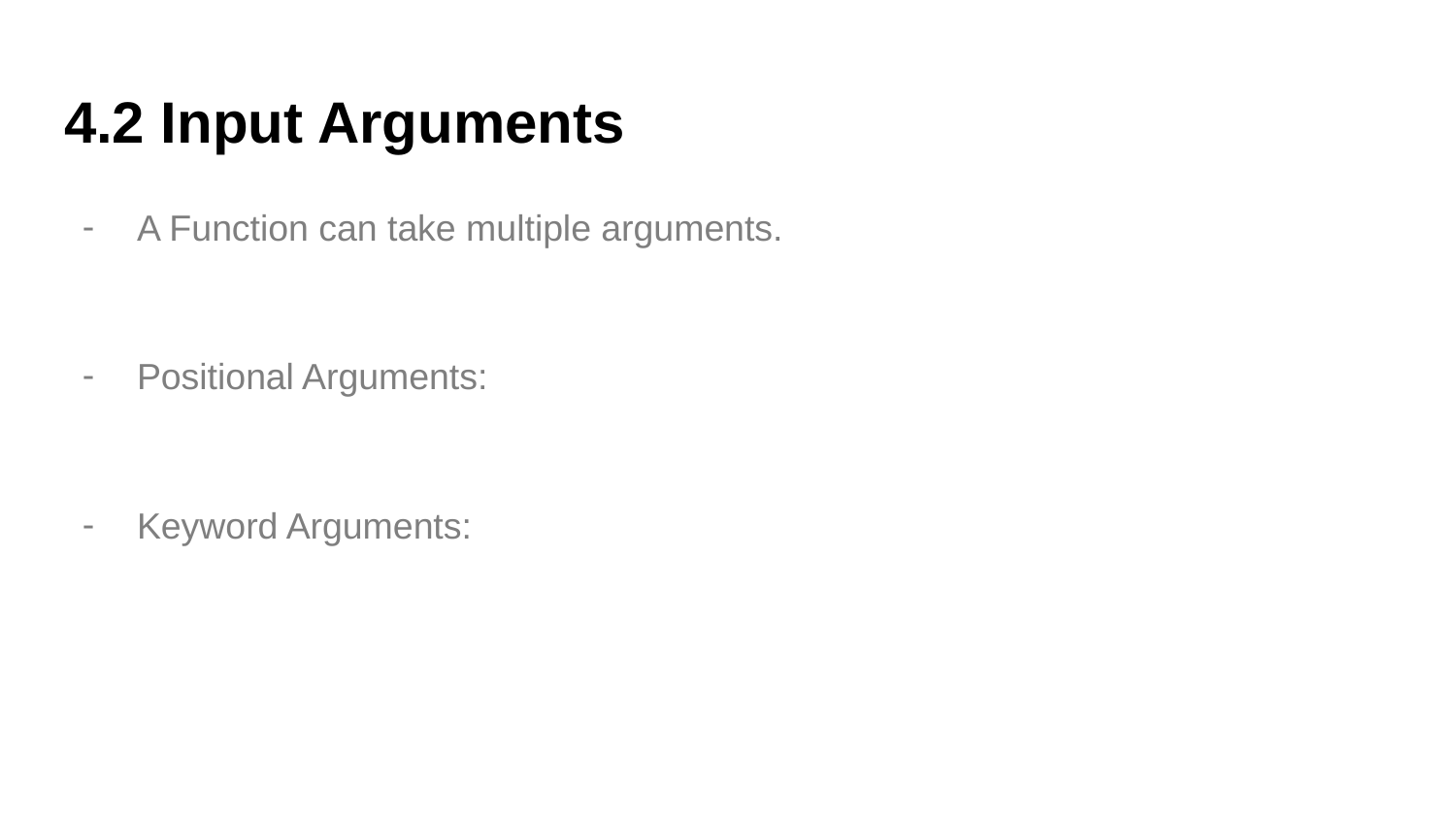

# 4.2 Input Arguments

A Function can take multiple arguments.

Positional Arguments:

Keyword Arguments: